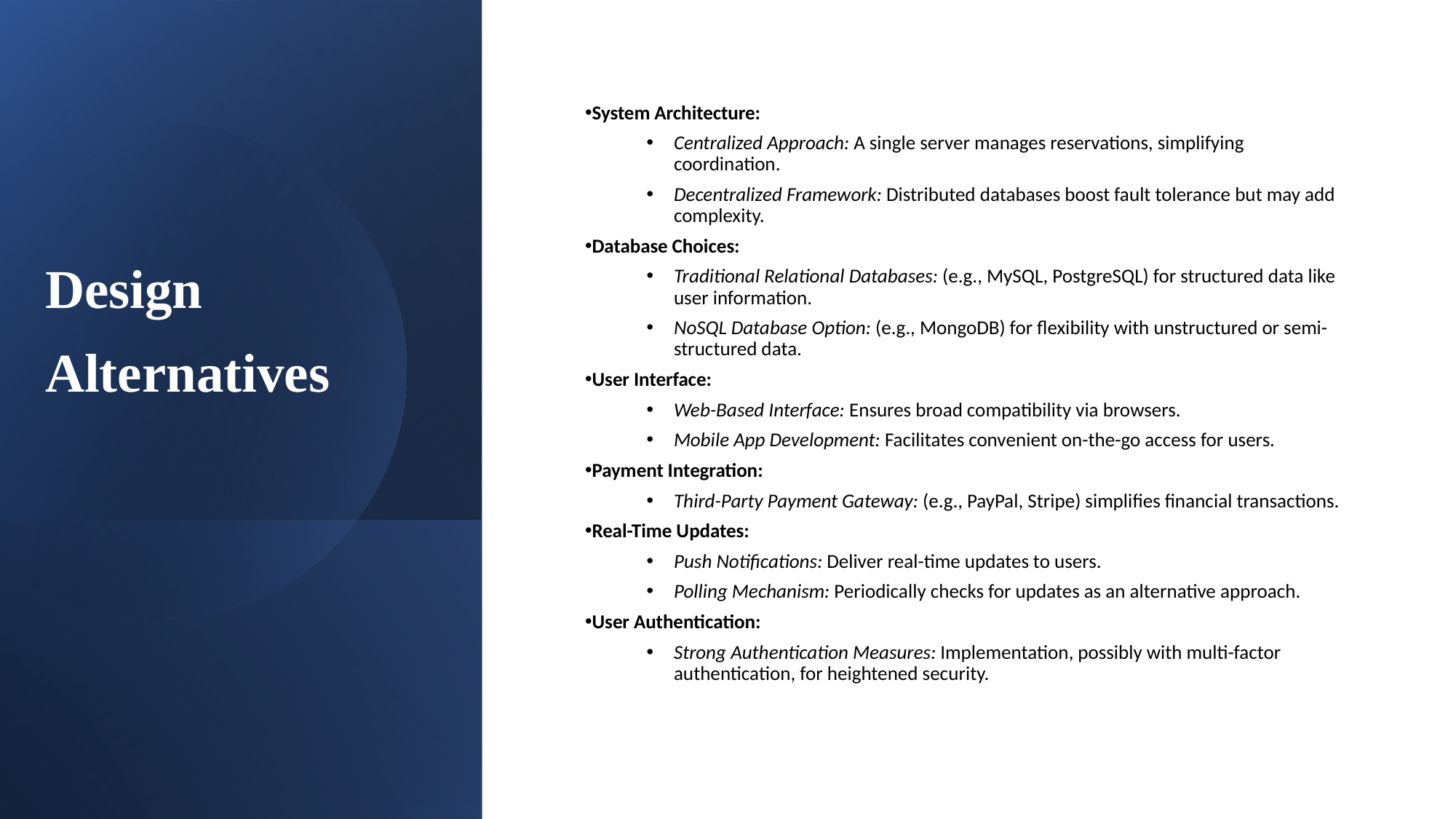

System Architecture:
Centralized Approach: A single server manages reservations, simplifying coordination.
Decentralized Framework: Distributed databases boost fault tolerance but may add complexity.
Database Choices:
Traditional Relational Databases: (e.g., MySQL, PostgreSQL) for structured data like user information.
NoSQL Database Option: (e.g., MongoDB) for flexibility with unstructured or semi-structured data.
User Interface:
Web-Based Interface: Ensures broad compatibility via browsers.
Mobile App Development: Facilitates convenient on-the-go access for users.
Payment Integration:
Third-Party Payment Gateway: (e.g., PayPal, Stripe) simplifies financial transactions.
Real-Time Updates:
Push Notifications: Deliver real-time updates to users.
Polling Mechanism: Periodically checks for updates as an alternative approach.
User Authentication:
Strong Authentication Measures: Implementation, possibly with multi-factor authentication, for heightened security.

Design Alternatives